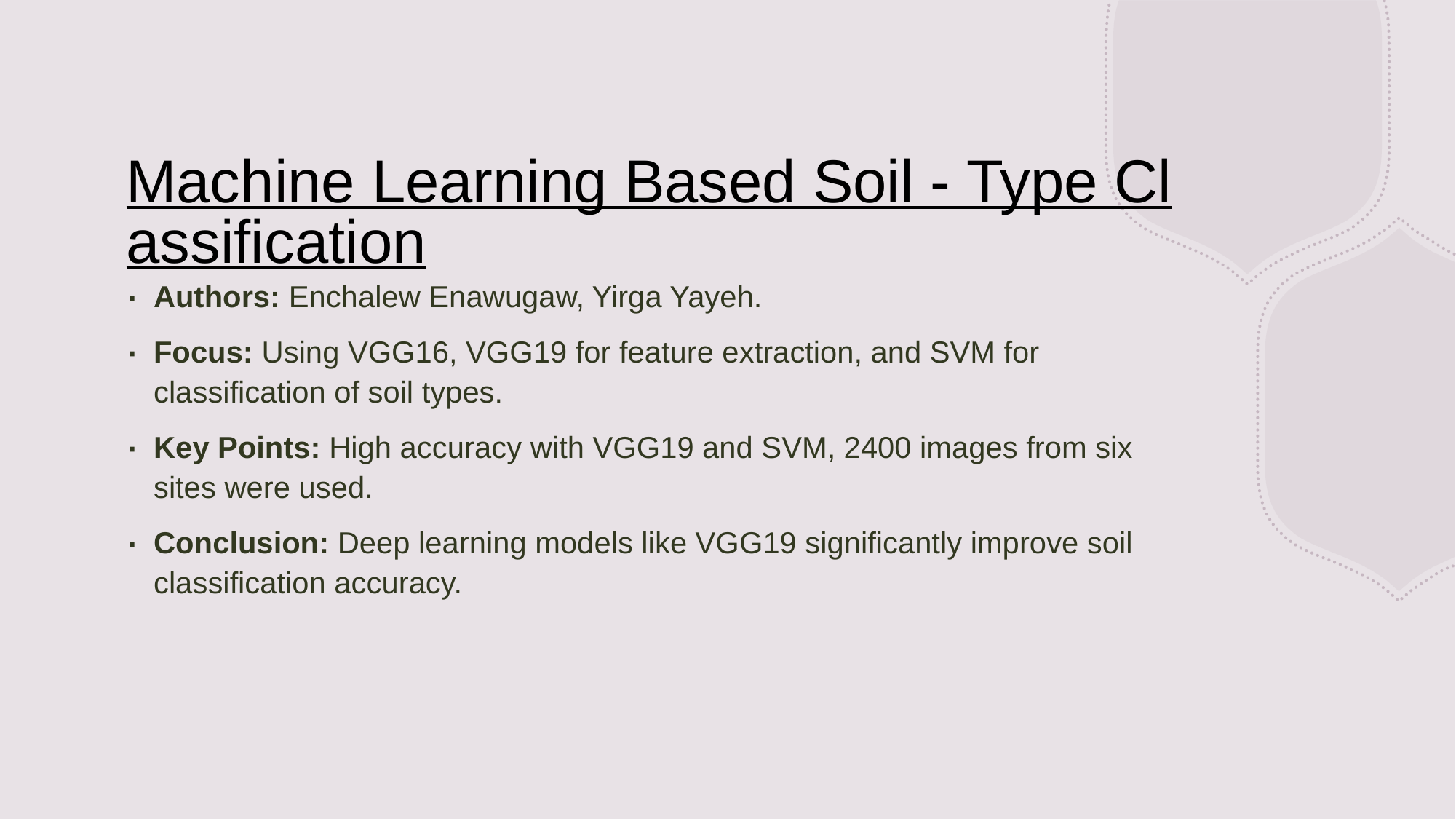

# Machine Learning Based Soil - Type Classification
Authors: Enchalew Enawugaw, Yirga Yayeh.
Focus: Using VGG16, VGG19 for feature extraction, and SVM for classification of soil types.
Key Points: High accuracy with VGG19 and SVM, 2400 images from six sites were used.
Conclusion: Deep learning models like VGG19 significantly improve soil classification accuracy.